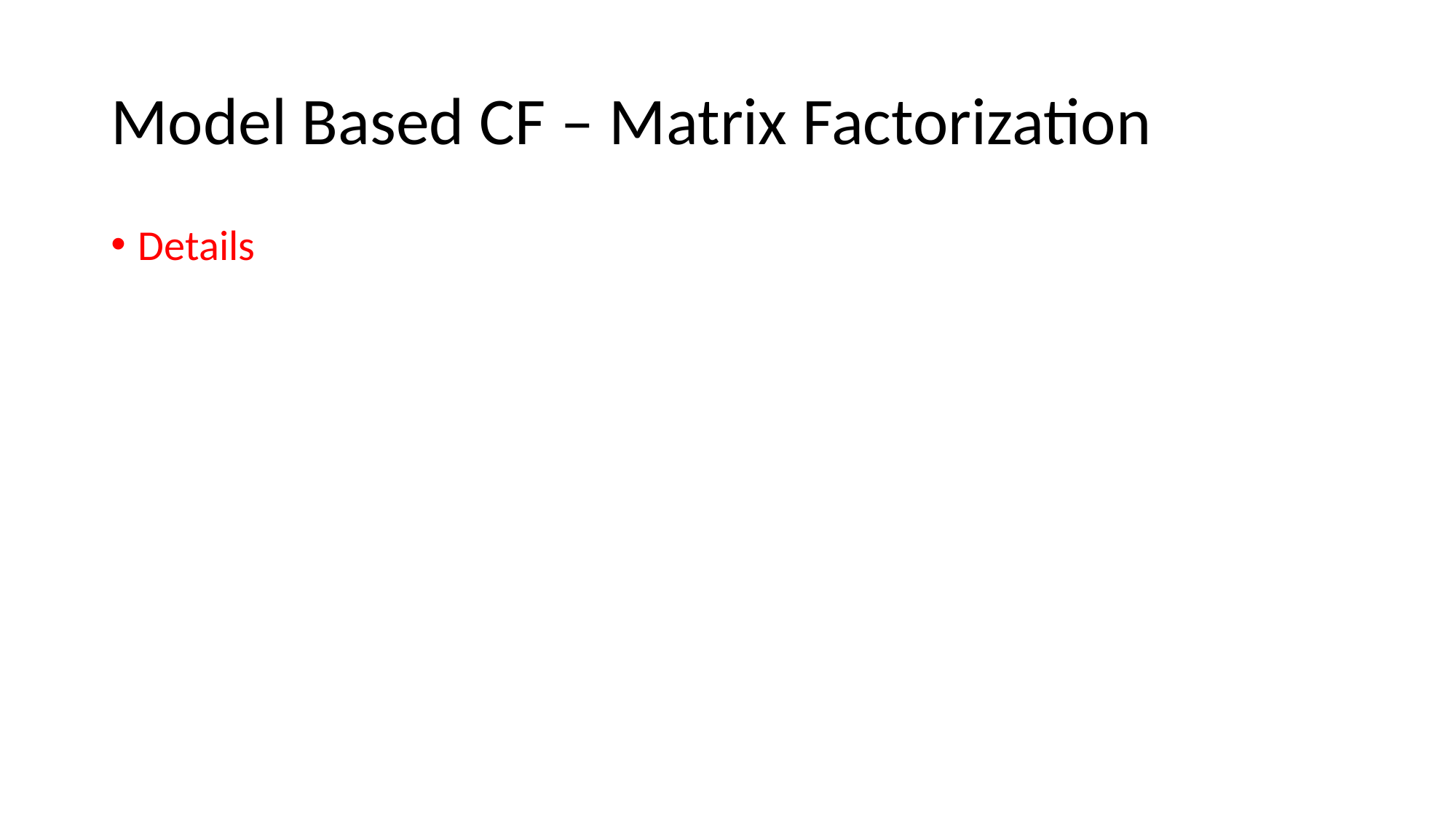

# Model Based CF – Matrix Factorization
Details